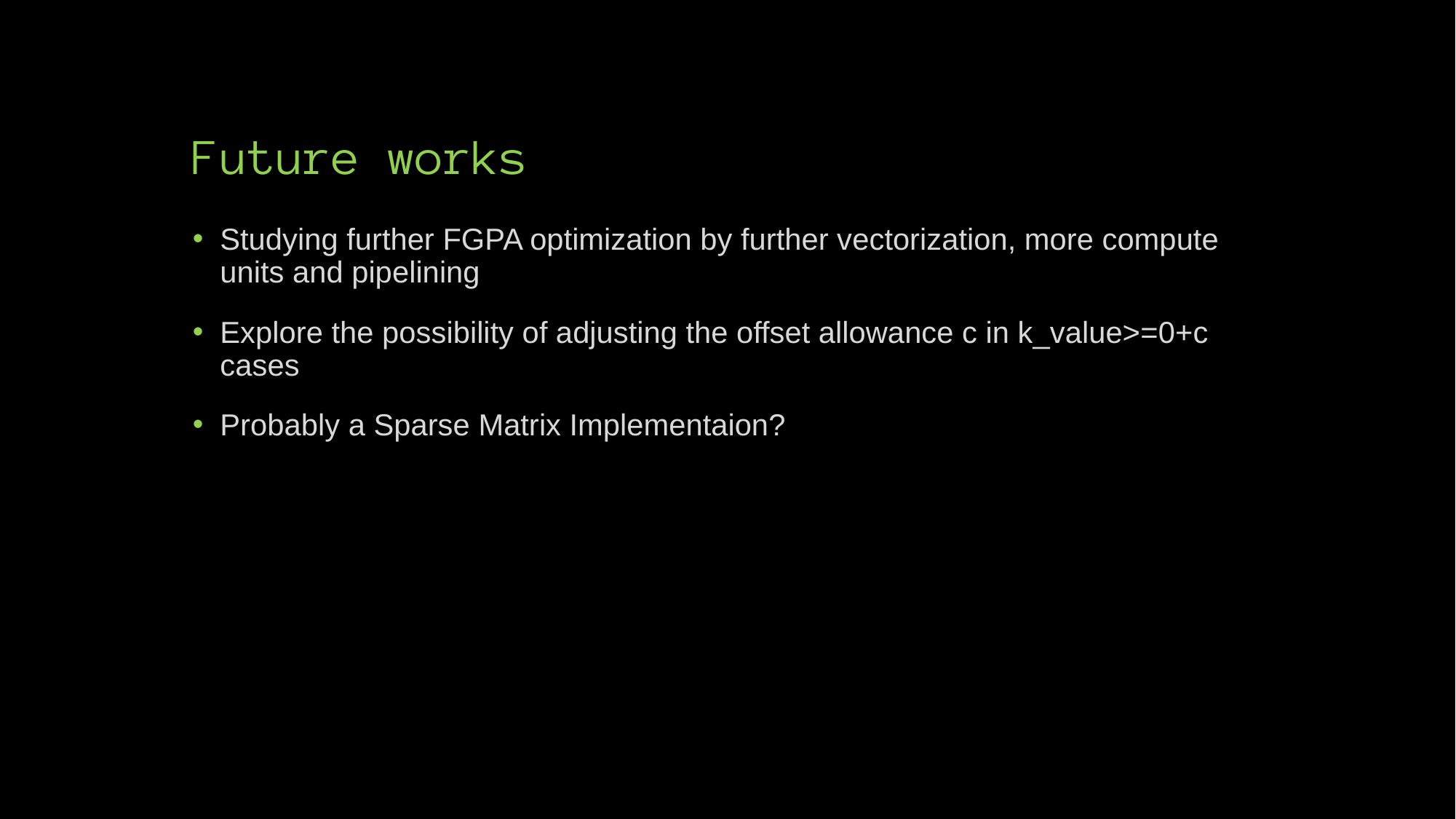

# Future works
Studying further FGPA optimization by further vectorization, more compute units and pipelining
Explore the possibility of adjusting the offset allowance c in k_value>=0+c cases
Probably a Sparse Matrix Implementaion?